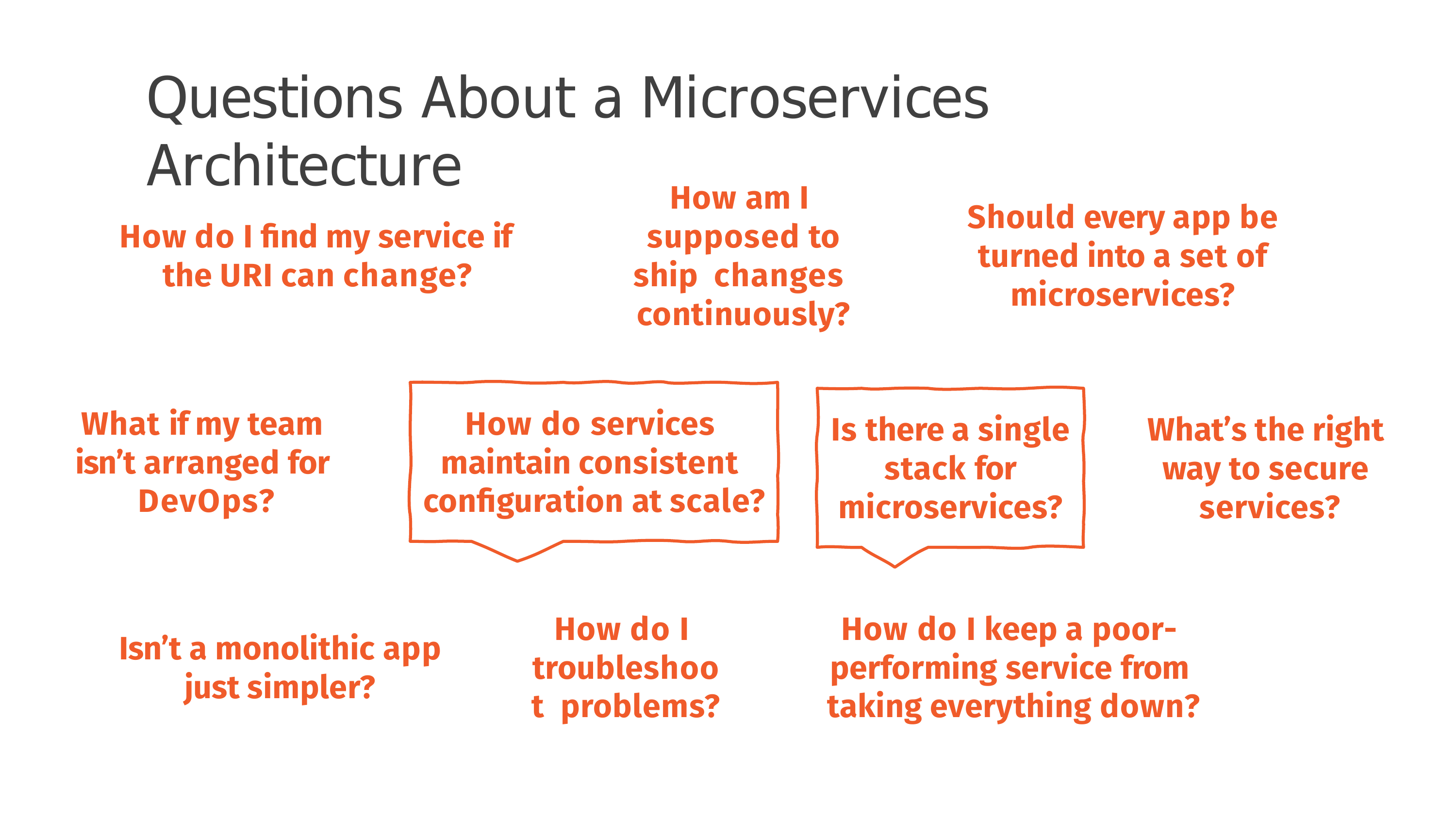

# Questions About a Microservices Architecture
How am I  supposed to ship  changes  continuously?
Should every app be  turned into a set of  microservices?
How do I find my service if  the URI can change?

What if my team  isn’t arranged for  DevOps?
How do services  maintain consistent  configuration at scale?
Is there a single  stack for  microservices?
What’s the right  way to secure  services?
How do I  troubleshoot  problems?
How do I keep a poor-  performing service from  taking everything down?
Isn’t a monolithic app
just simpler?
6